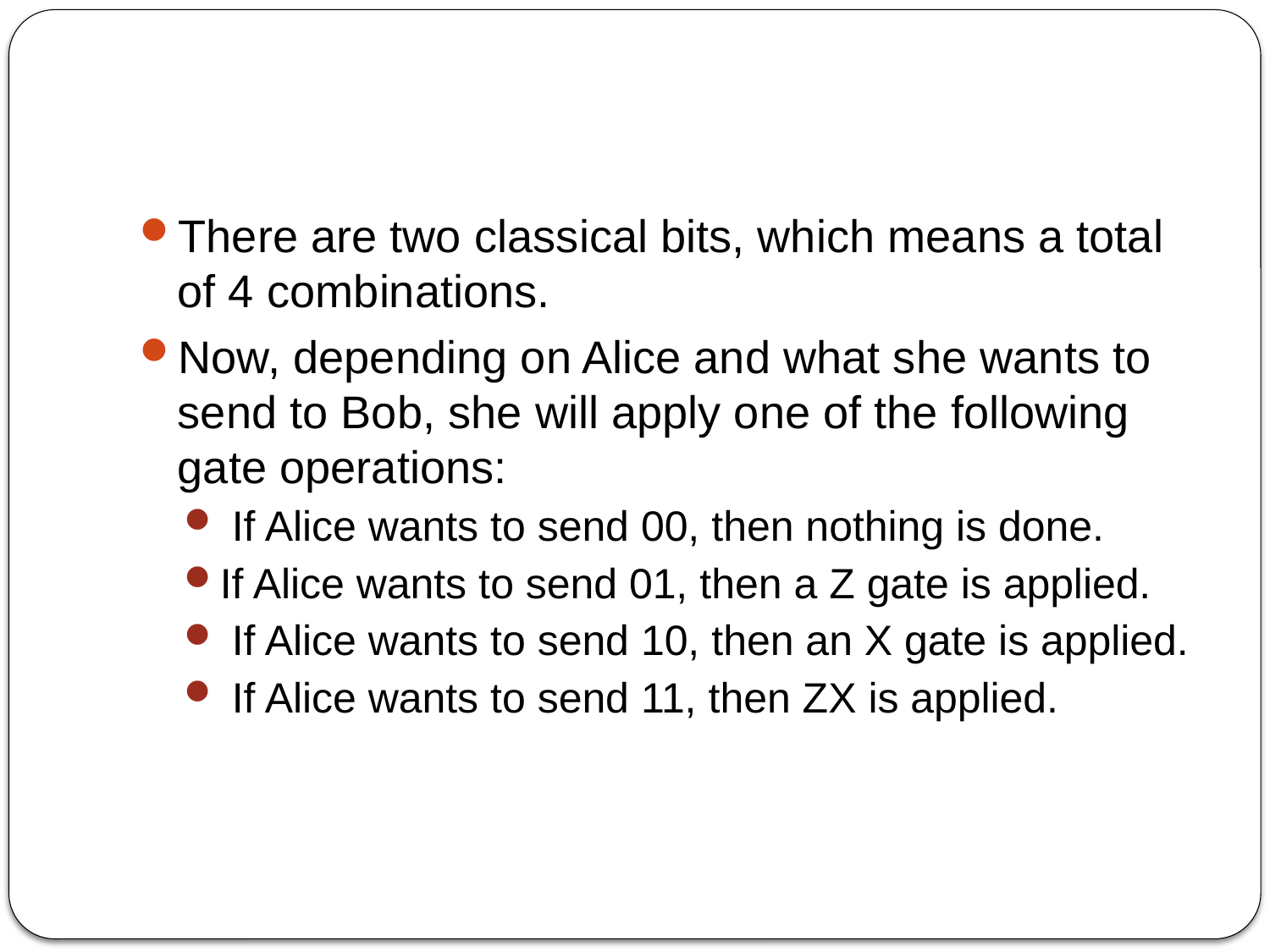

#
There are two classical bits, which means a total of 4 combinations.
Now, depending on Alice and what she wants to send to Bob, she will apply one of the following gate operations:
 If Alice wants to send 00, then nothing is done.
If Alice wants to send 01, then a Z gate is applied.
 If Alice wants to send 10, then an X gate is applied.
 If Alice wants to send 11, then ZX is applied.